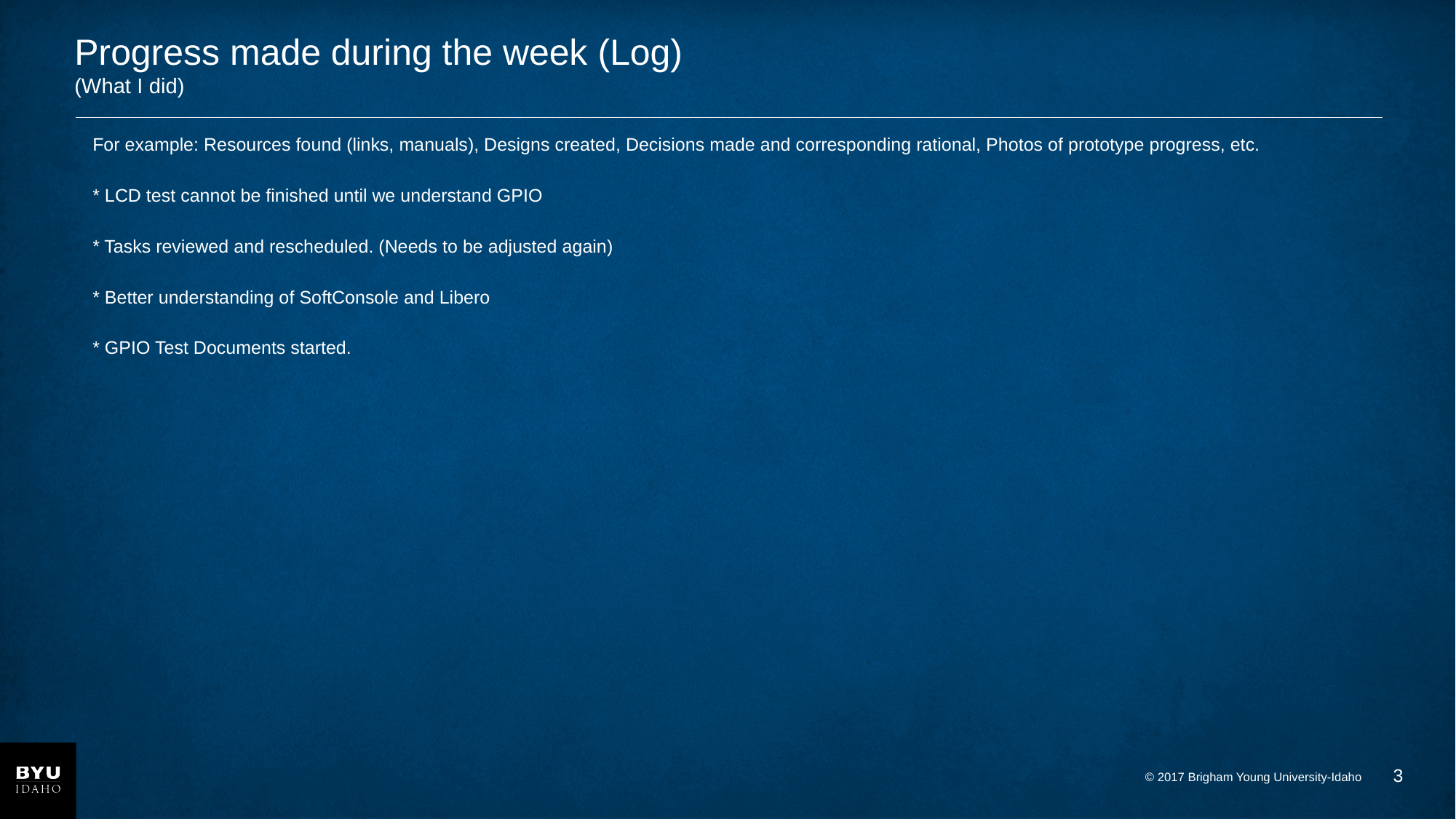

# Progress made during the week (Log) (What I did)
For example: Resources found (links, manuals), Designs created, Decisions made and corresponding rational, Photos of prototype progress, etc.

* LCD test cannot be finished until we understand GPIO

* Tasks reviewed and rescheduled. (Needs to be adjusted again)

* Better understanding of SoftConsole and Libero

* GPIO Test Documents started.